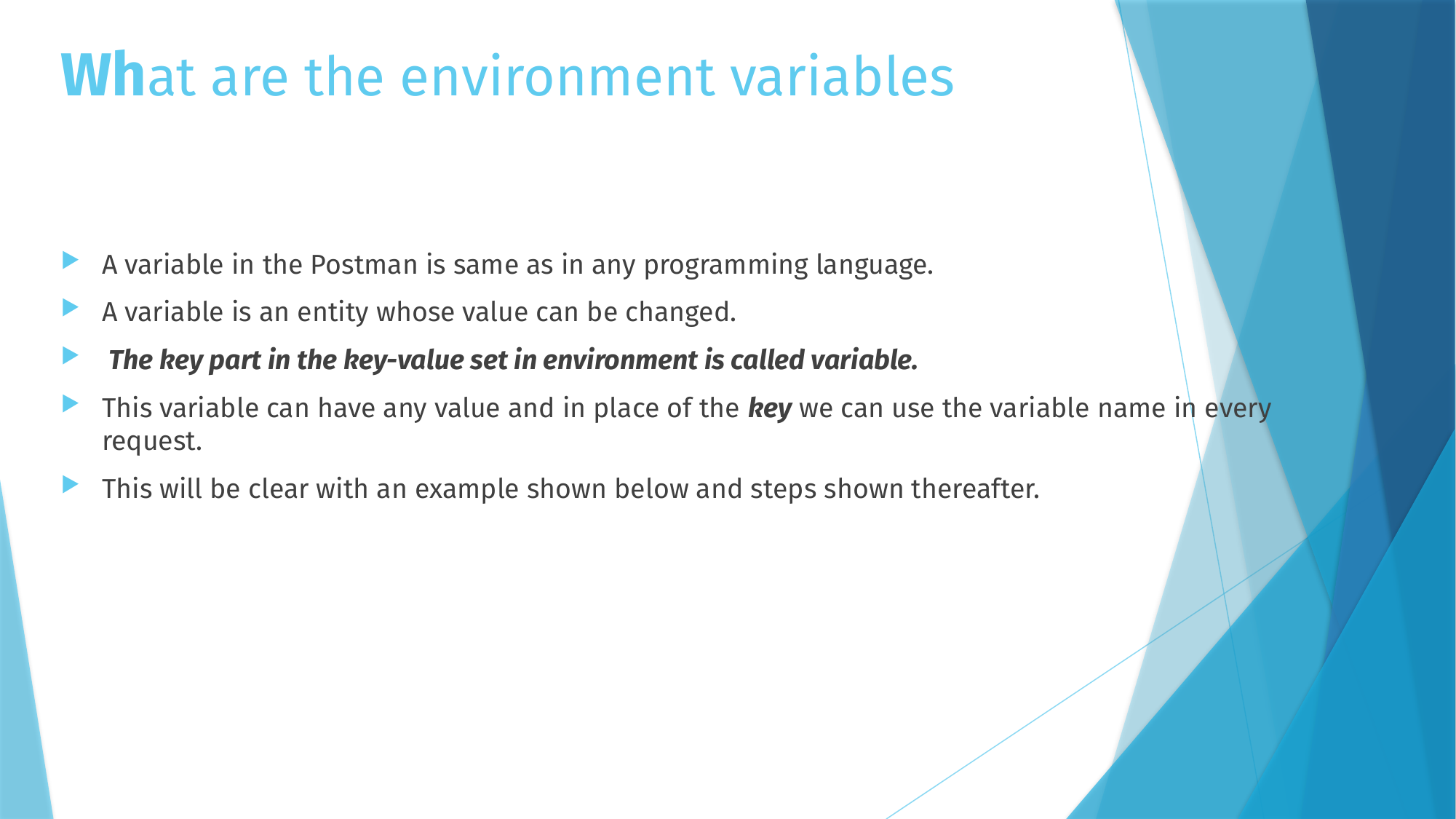

# What are the environment variables
A variable in the Postman is same as in any programming language.
A variable is an entity whose value can be changed.
 The key part in the key-value set in environment is called variable.
This variable can have any value and in place of the key we can use the variable name in every request.
This will be clear with an example shown below and steps shown thereafter.